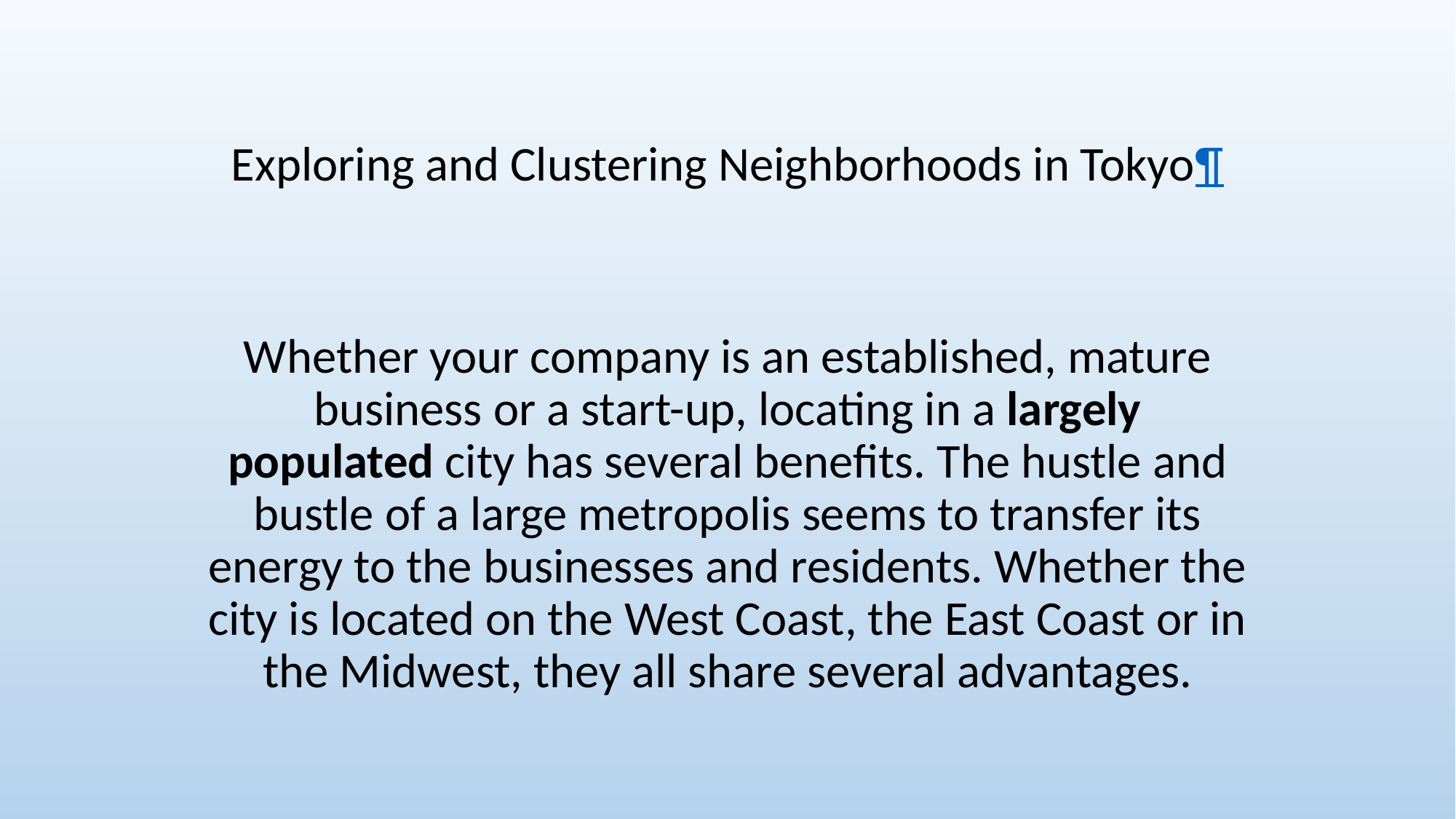

# Exploring and Clustering Neighborhoods in Tokyo¶
Whether your company is an established, mature business or a start-up, locating in a largely populated city has several benefits. The hustle and bustle of a large metropolis seems to transfer its energy to the businesses and residents. Whether the city is located on the West Coast, the East Coast or in the Midwest, they all share several advantages.